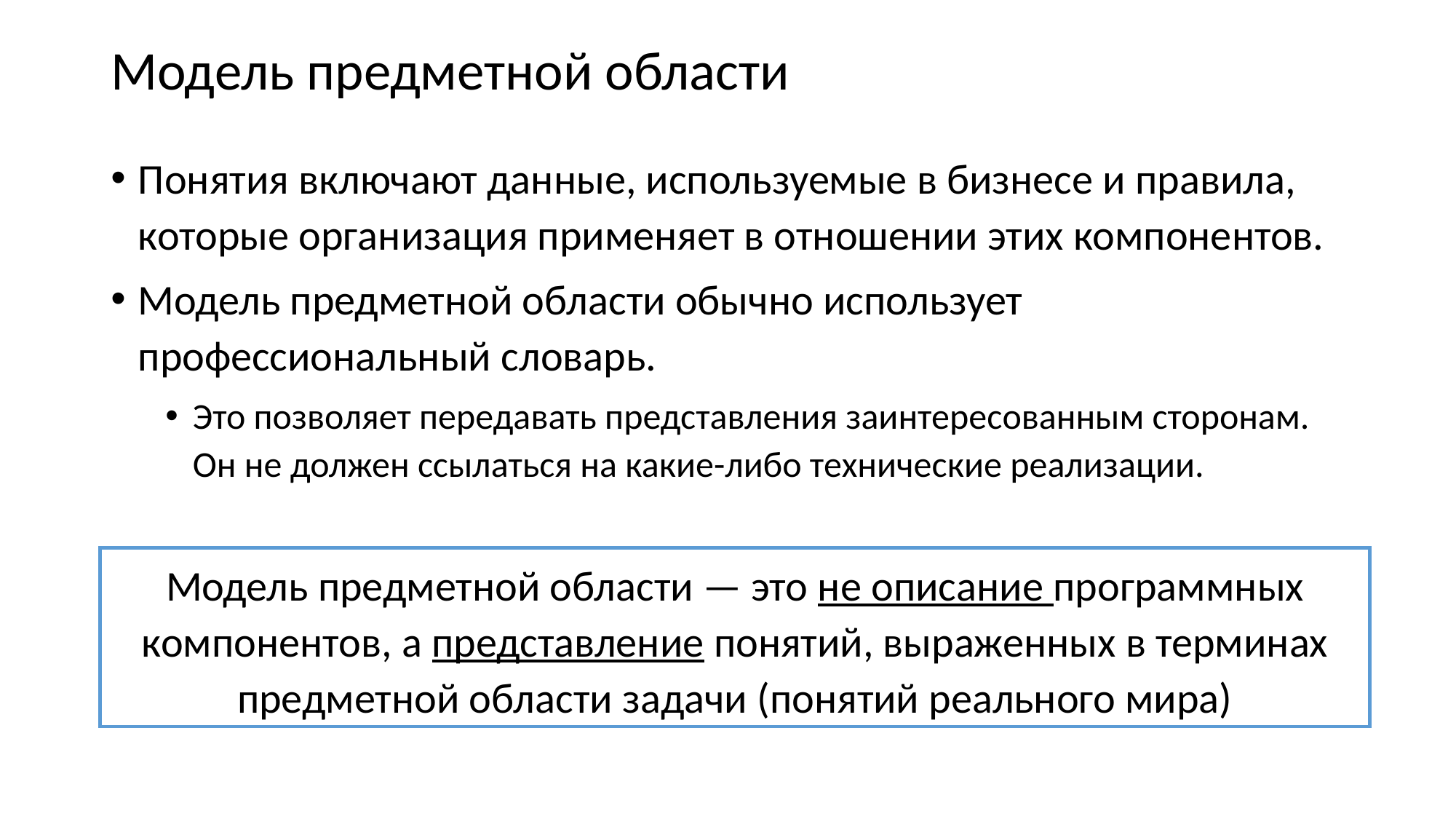

# Модель предметной области
Понятия включают данные, используемые в бизнесе и правила, которые организация применяет в отношении этих компонентов.
Модель предметной области обычно использует профессиональный словарь.
Это позволяет передавать представления заинтересованным сторонам. Он не должен ссылаться на какие-либо технические реализации.
Модель предметной области — это не описание программных компонентов, а представление понятий, выраженных в терминах предметной области задачи (понятий реального мира)